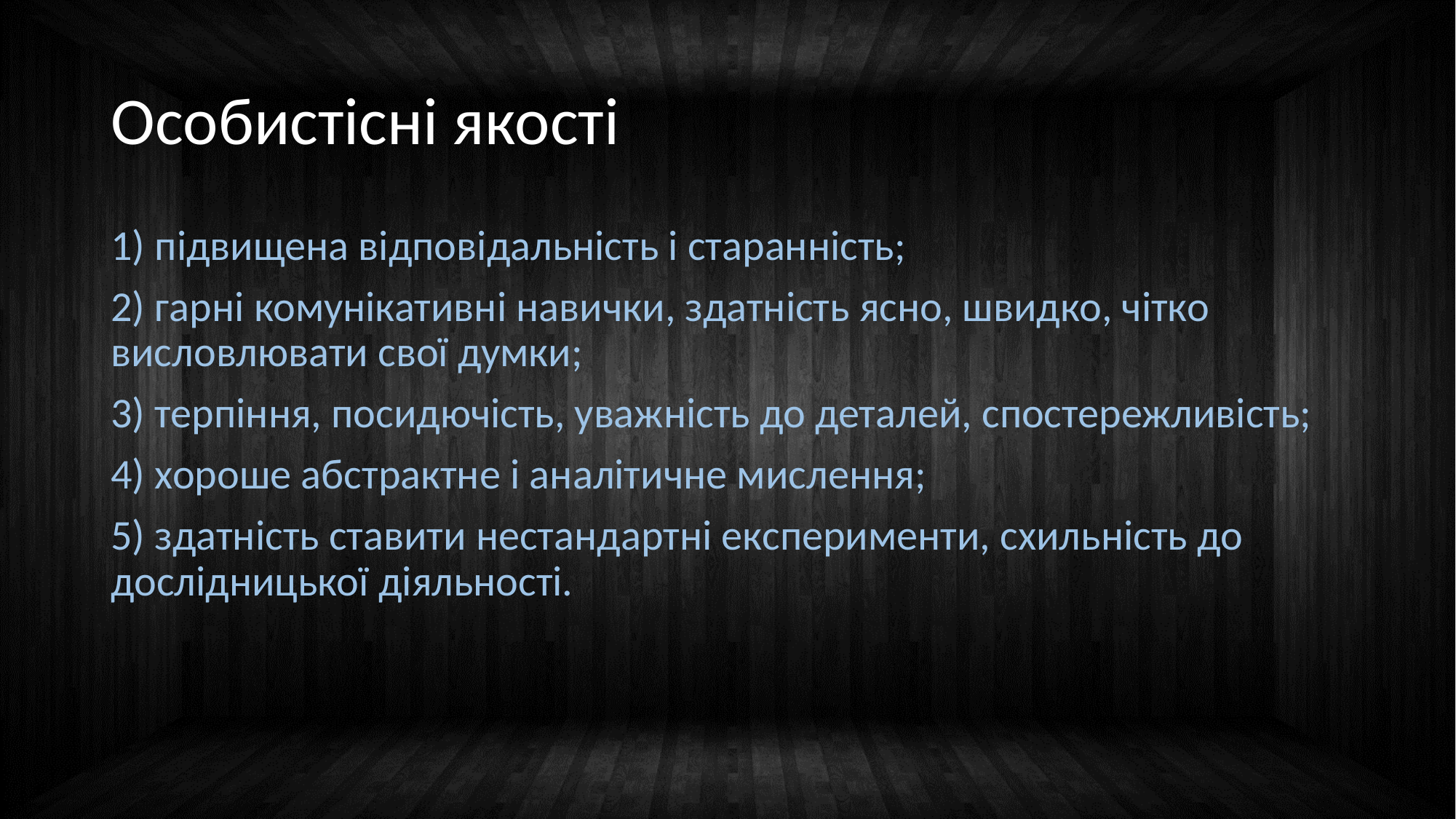

# Особистісні якості
1) підвищена відповідальність і старанність;
2) гарні комунікативні навички, здатність ясно, швидко, чітко висловлювати свої думки;
3) терпіння, посидючість, уважність до деталей, спостережливість;
4) хороше абстрактне і аналітичне мислення;
5) здатність ставити нестандартні експерименти, схильність до дослідницької діяльності.